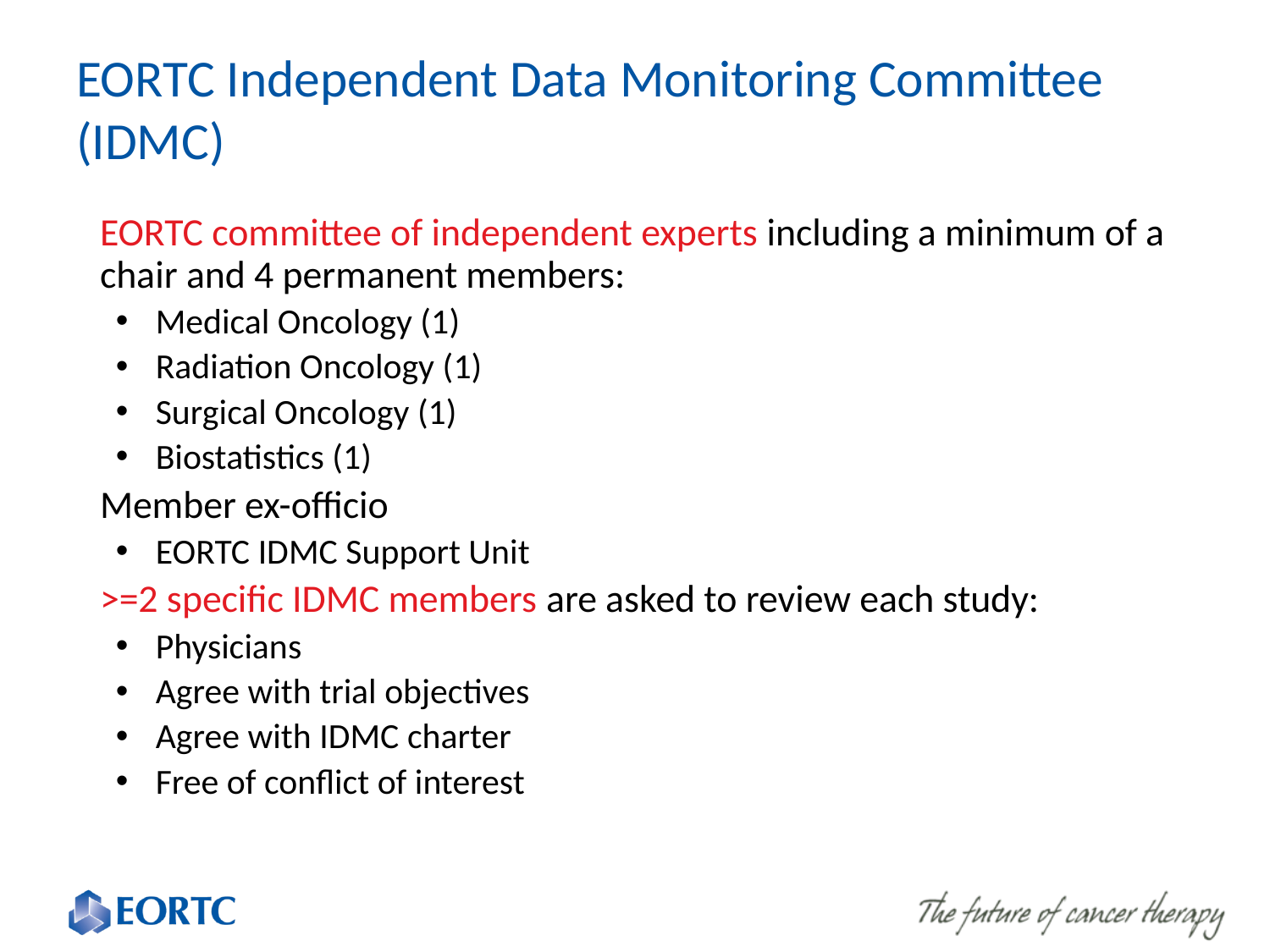

# EORTC Independent Data Monitoring Committee (IDMC)
	EORTC committee of independent experts including a minimum of a chair and 4 permanent members:
Medical Oncology (1)
Radiation Oncology (1)
Surgical Oncology (1)
Biostatistics (1)
	Member ex-officio
EORTC IDMC Support Unit
	>=2 specific IDMC members are asked to review each study:
Physicians
Agree with trial objectives
Agree with IDMC charter
Free of conflict of interest